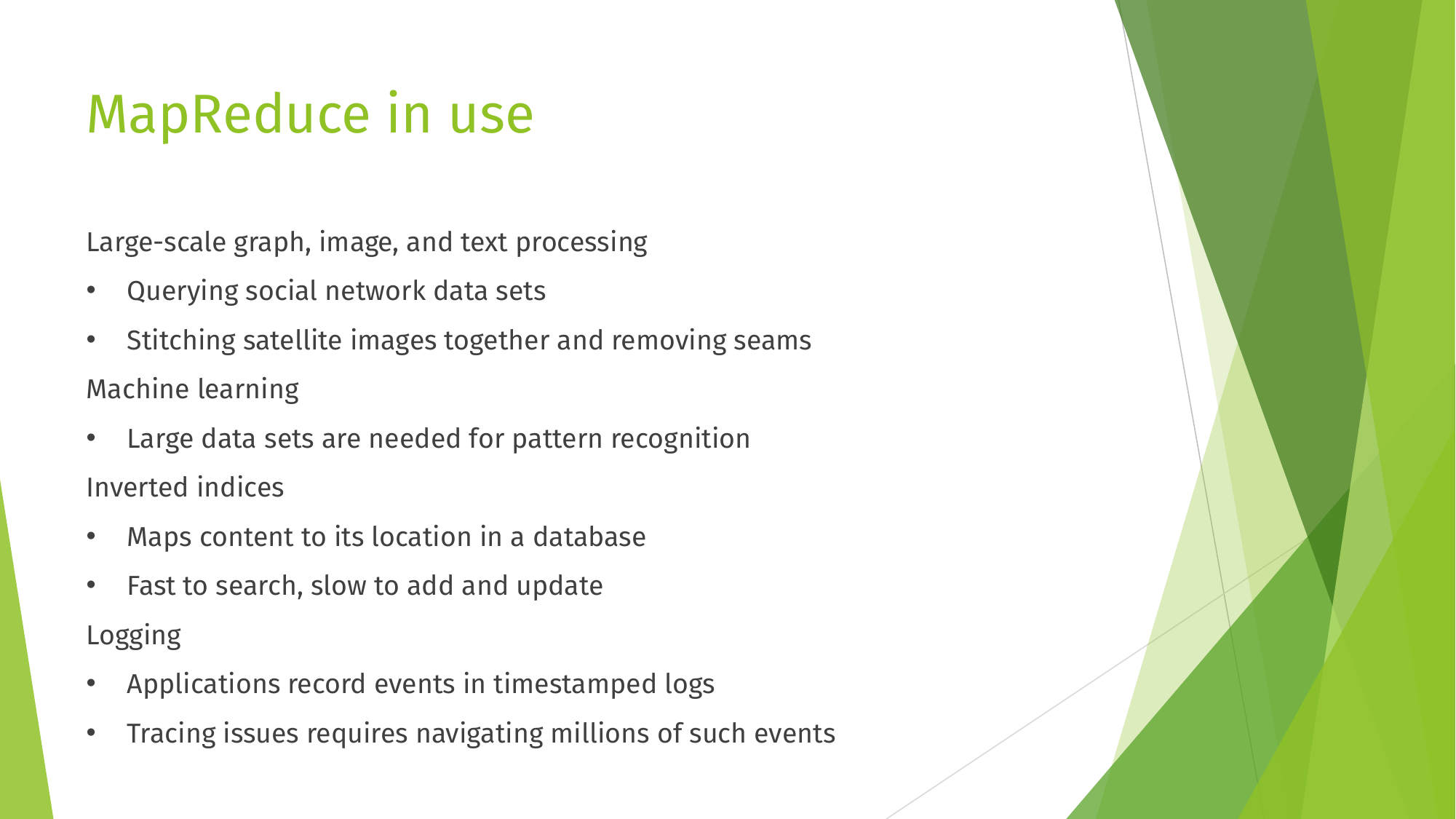

# MapReduce in use
Large-scale graph, image, and text processing
Querying social network data sets
Stitching satellite images together and removing seams
Machine learning
Large data sets are needed for pattern recognition
Inverted indices
Maps content to its location in a database
Fast to search, slow to add and update
Logging
Applications record events in timestamped logs
Tracing issues requires navigating millions of such events